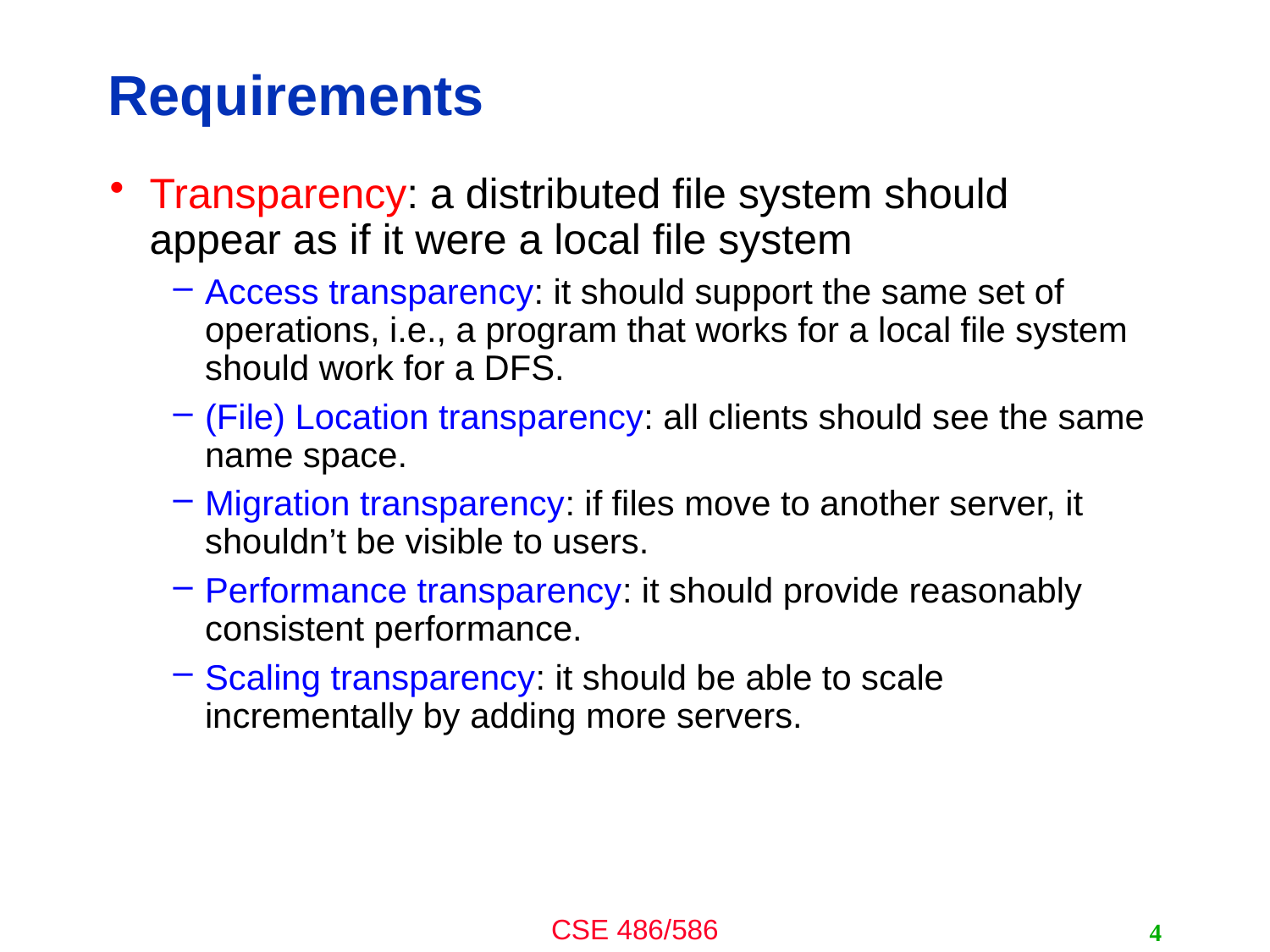

# Requirements
Transparency: a distributed file system should appear as if it were a local file system
Access transparency: it should support the same set of operations, i.e., a program that works for a local file system should work for a DFS.
(File) Location transparency: all clients should see the same name space.
Migration transparency: if files move to another server, it shouldn’t be visible to users.
Performance transparency: it should provide reasonably consistent performance.
Scaling transparency: it should be able to scale incrementally by adding more servers.
4